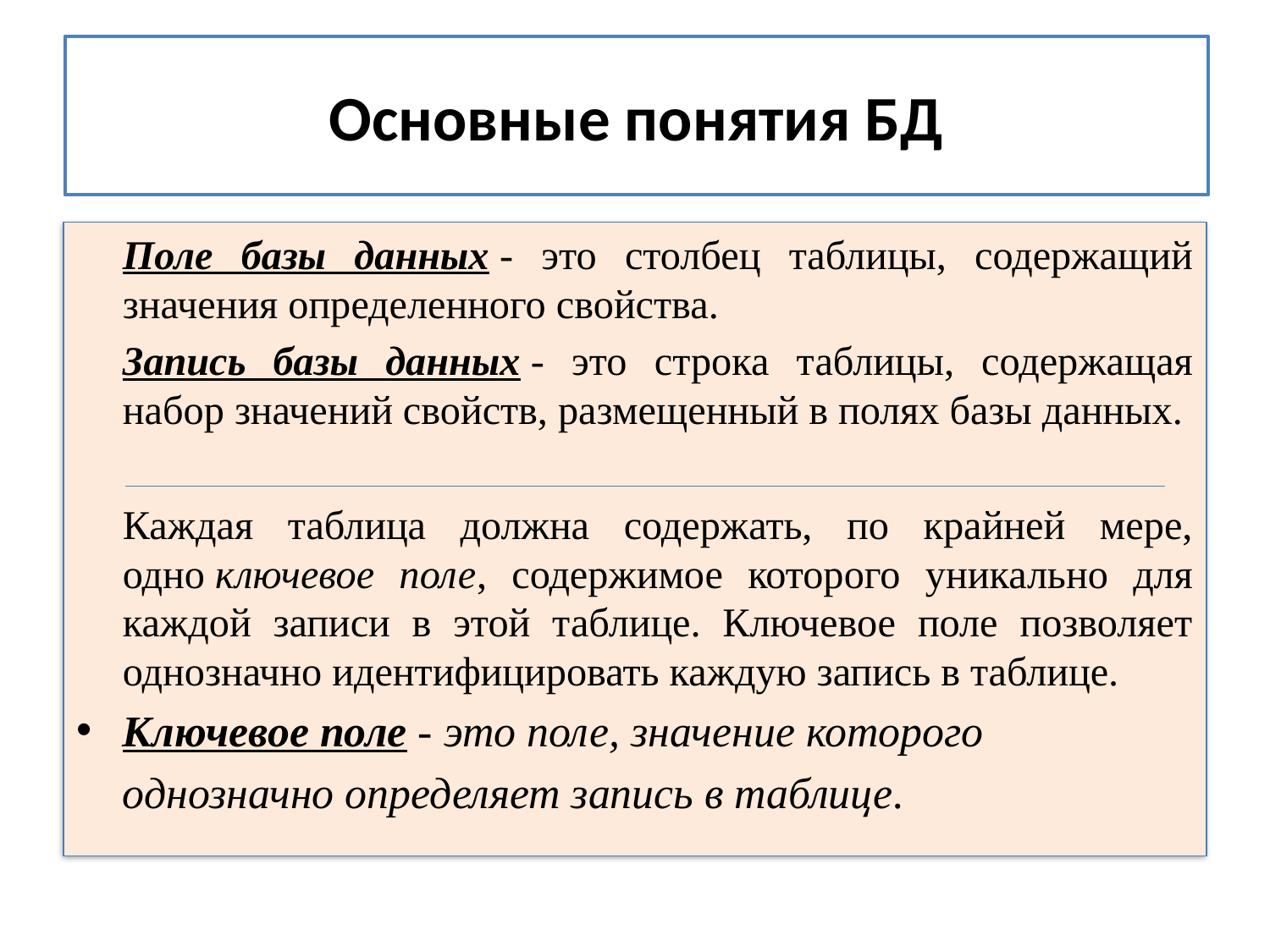

# Основные понятия БД
	Поле базы данных - это столбец таблицы, содержащий значения определенного свойства.
	Запись базы данных - это строка таблицы, содержащая набор значений свойств, размещенный в полях базы данных.

	Каждая таблица должна содержать, по крайней мере, одно ключевое поле, содержимое которого уникально для каждой записи в этой таблице. Ключевое поле позволяет однозначно идентифицировать каждую запись в таблице.
Ключевое поле - это поле, значение которого
	однозначно определяет запись в таблице.